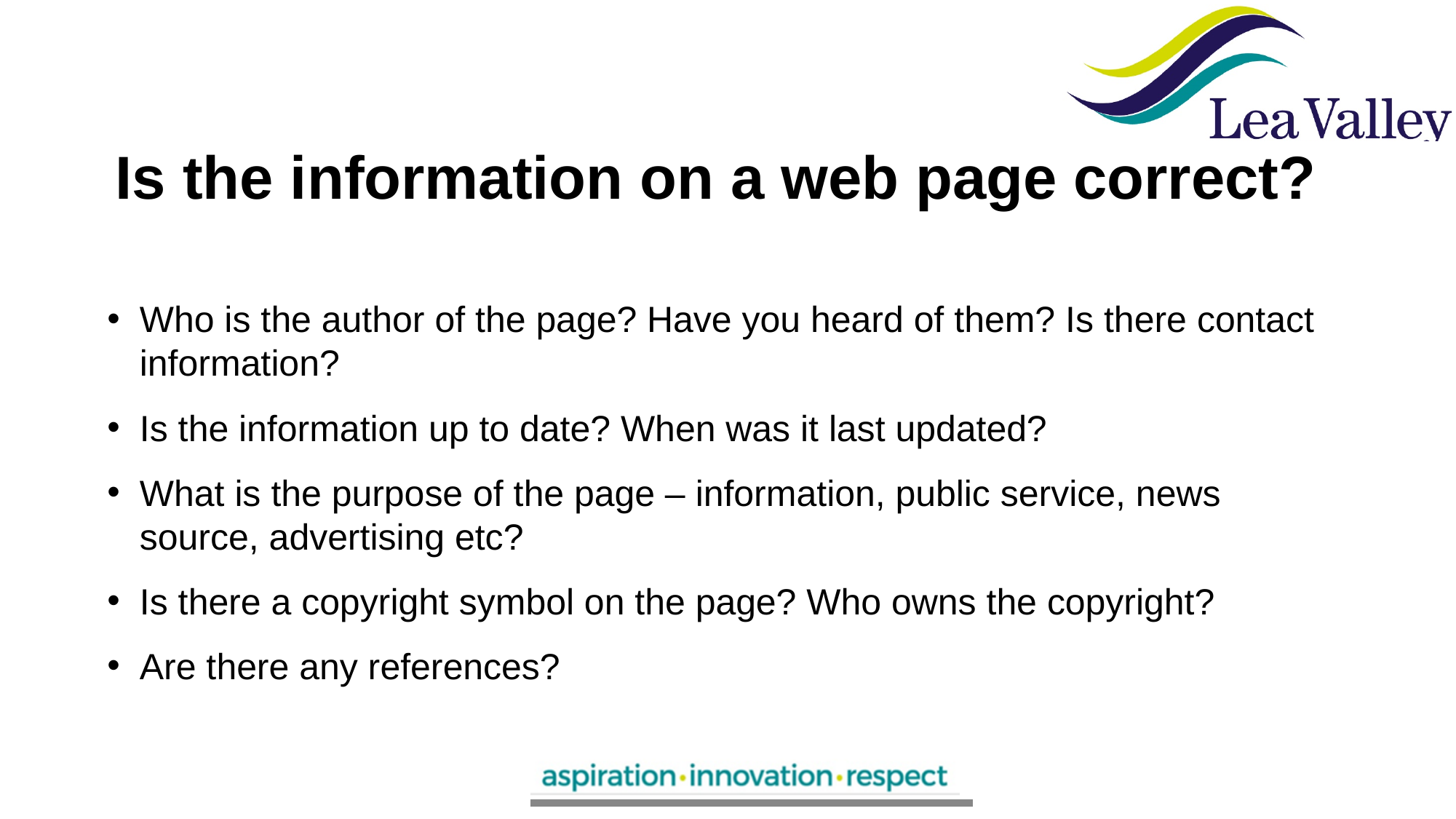

Is the information on a web page correct?
Who is the author of the page? Have you heard of them? Is there contact information?
Is the information up to date? When was it last updated?
What is the purpose of the page – information, public service, news source, advertising etc?
Is there a copyright symbol on the page? Who owns the copyright?
Are there any references?